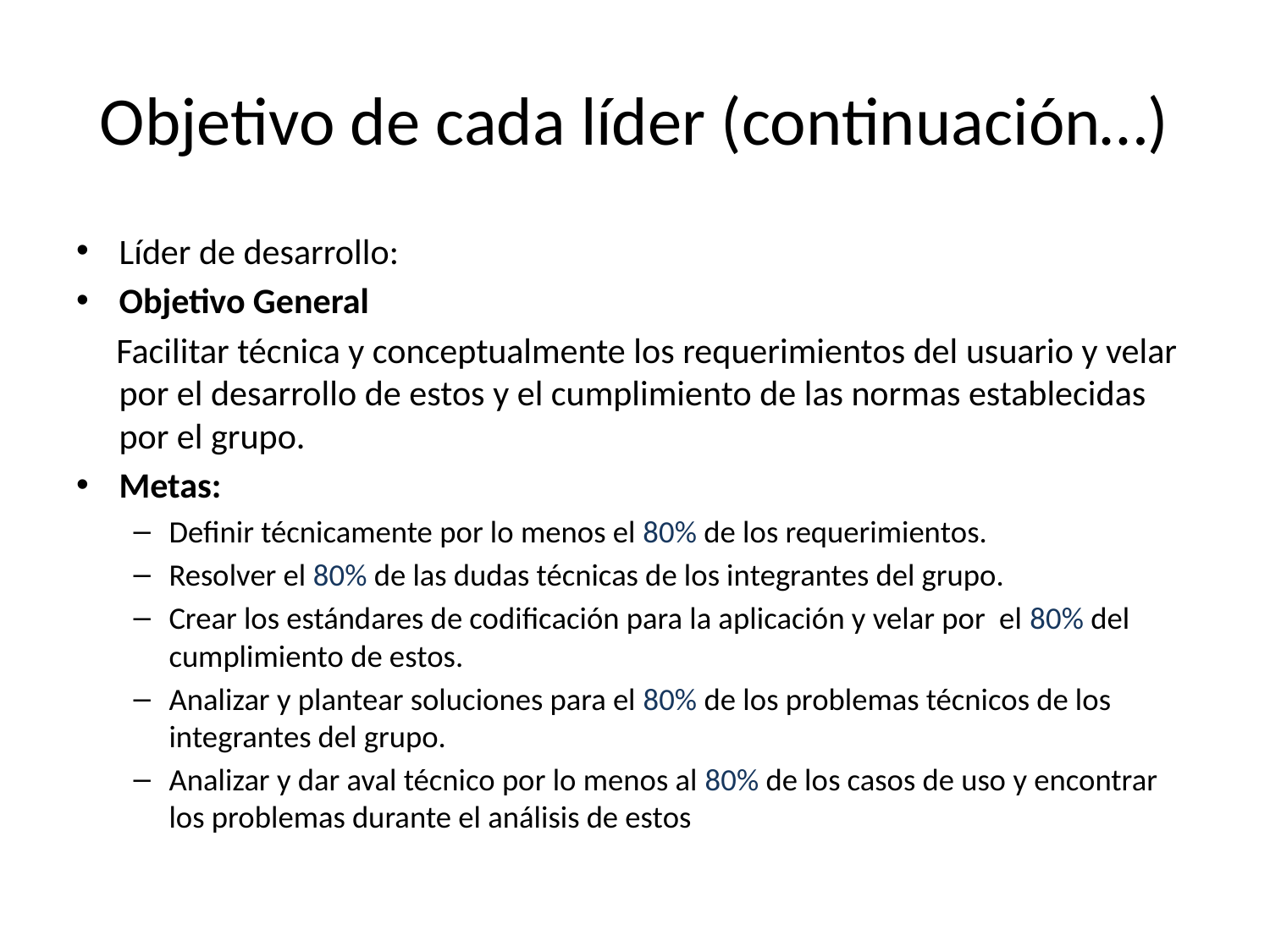

# Objetivo de cada líder (continuación…)
Líder de desarrollo:
Objetivo General
     Facilitar técnica y conceptualmente los requerimientos del usuario y velar por el desarrollo de estos y el cumplimiento de las normas establecidas por el grupo.
Metas:
Definir técnicamente por lo menos el 80% de los requerimientos.
Resolver el 80% de las dudas técnicas de los integrantes del grupo.
Crear los estándares de codificación para la aplicación y velar por  el 80% del cumplimiento de estos.
Analizar y plantear soluciones para el 80% de los problemas técnicos de los integrantes del grupo.
Analizar y dar aval técnico por lo menos al 80% de los casos de uso y encontrar los problemas durante el análisis de estos